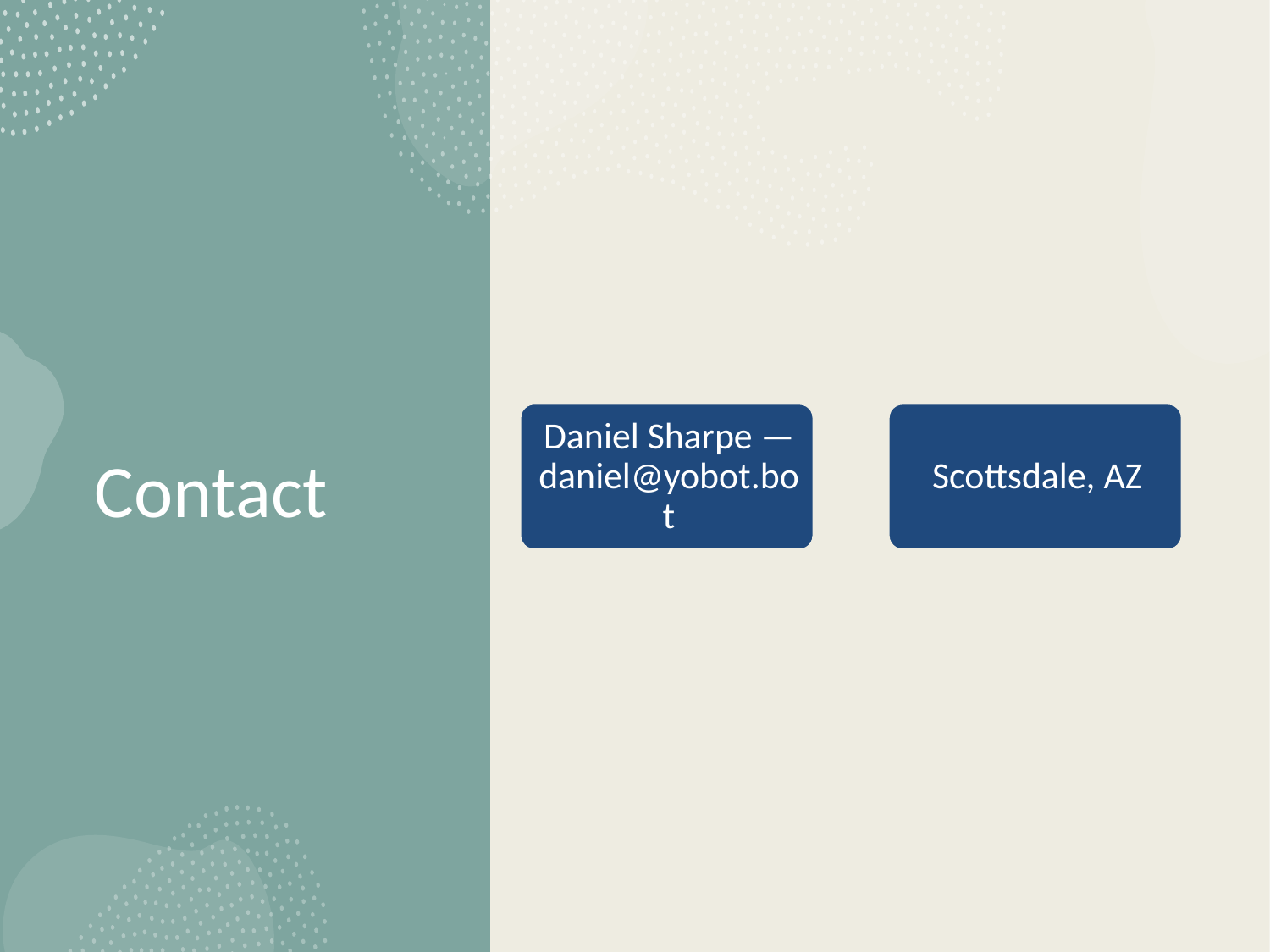

Daniel Sharpe — daniel@yobot.bot
Scottsdale, AZ
# Contact